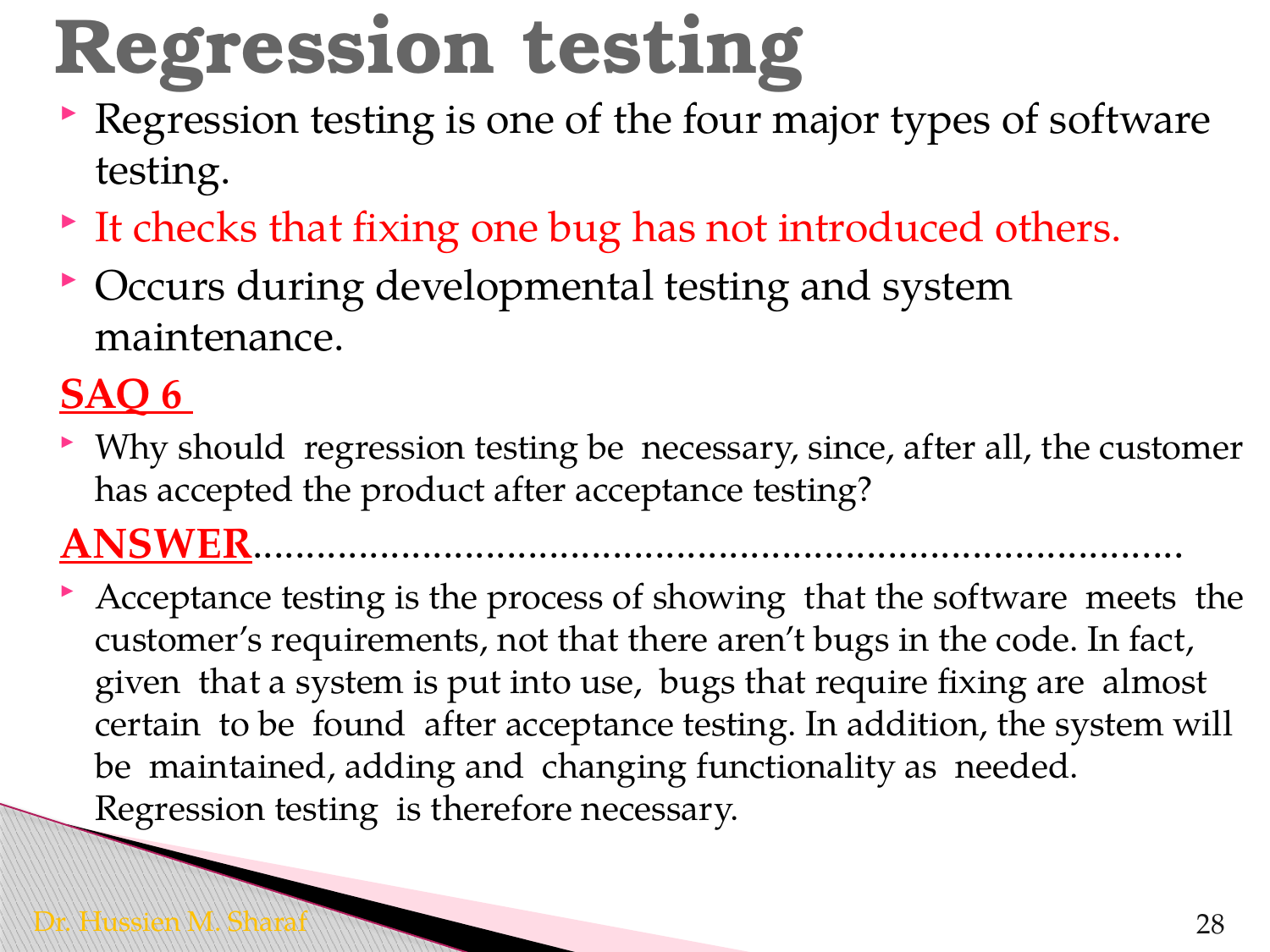

# Regression testing
Regression testing is one of the four major types of software testing.
It checks that fixing one bug has not introduced others.
Occurs during developmental testing and system maintenance.
SAQ 6
Why should  regression testing be  necessary, since, after all, the customer has accepted the product after acceptance testing?
ANSWER........................................................................................
Acceptance testing is the process of showing  that the software  meets  the customer’s requirements, not that there aren’t bugs in the code. In fact, given  that a system is put into use,  bugs that require ﬁxing are  almost  certain  to be  found  after acceptance testing. In addition, the system will be  maintained, adding and  changing functionality as  needed. Regression testing  is therefore necessary.

Dr. Hussien M. Sharaf
28